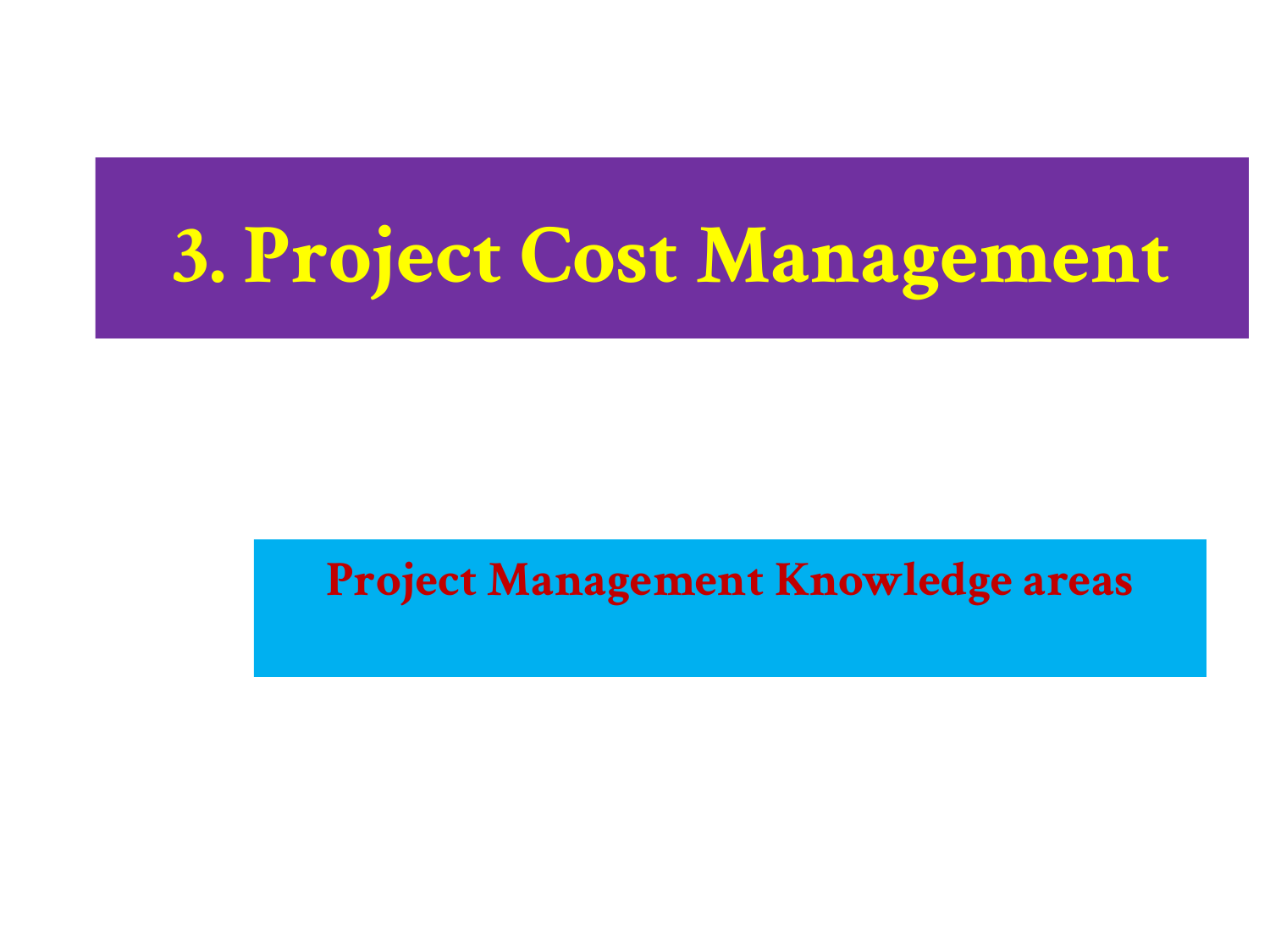

# 3. Project Cost Management
Project Management Knowledge areas